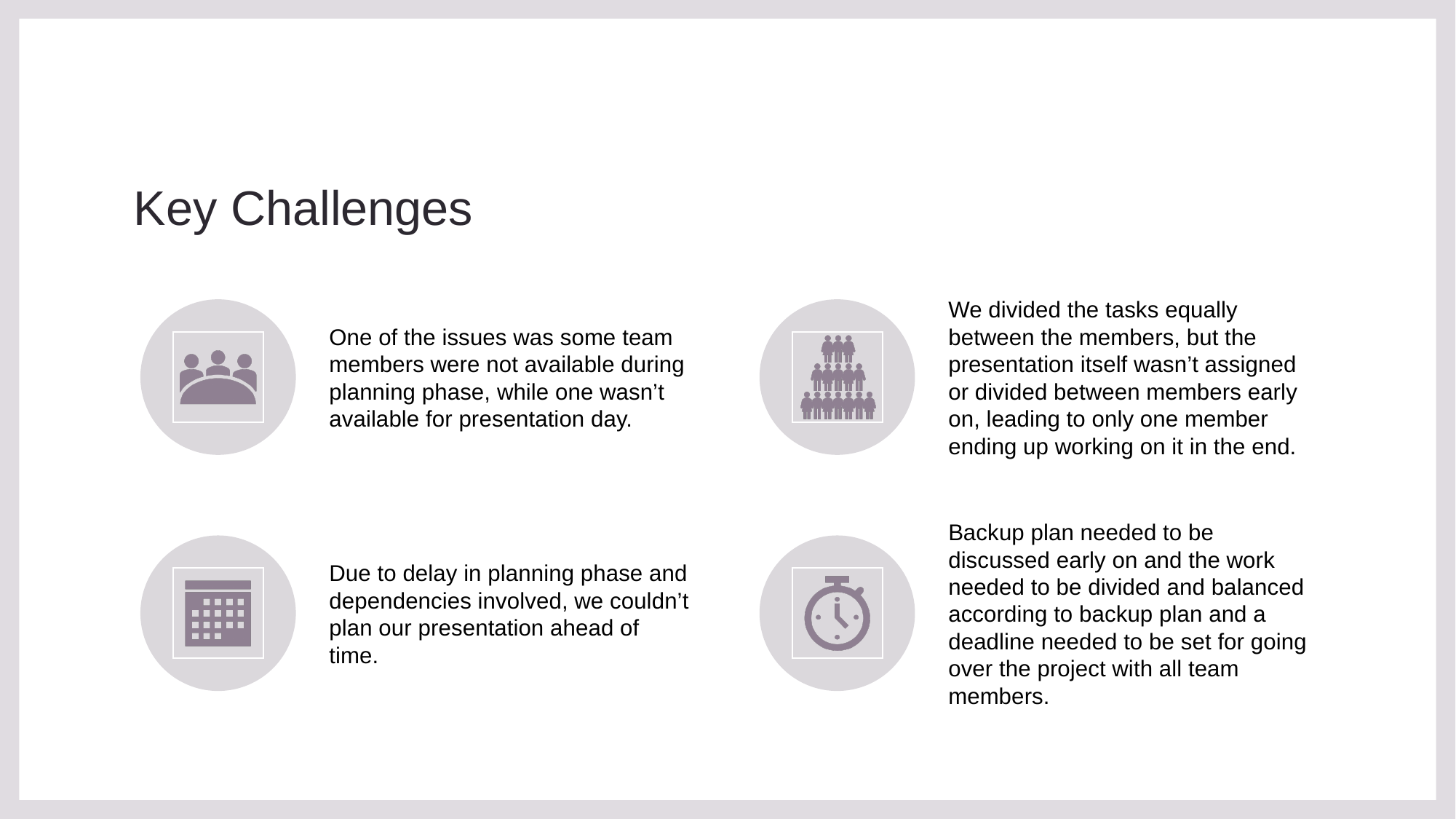

# Key Challenges
One of the issues was some team members were not available during planning phase, while one wasn’t available for presentation day.
We divided the tasks equally between the members, but the presentation itself wasn’t assigned or divided between members early on, leading to only one member ending up working on it in the end.
Due to delay in planning phase and dependencies involved, we couldn’t plan our presentation ahead of time.
Backup plan needed to be discussed early on and the work needed to be divided and balanced according to backup plan and a deadline needed to be set for going over the project with all team members.